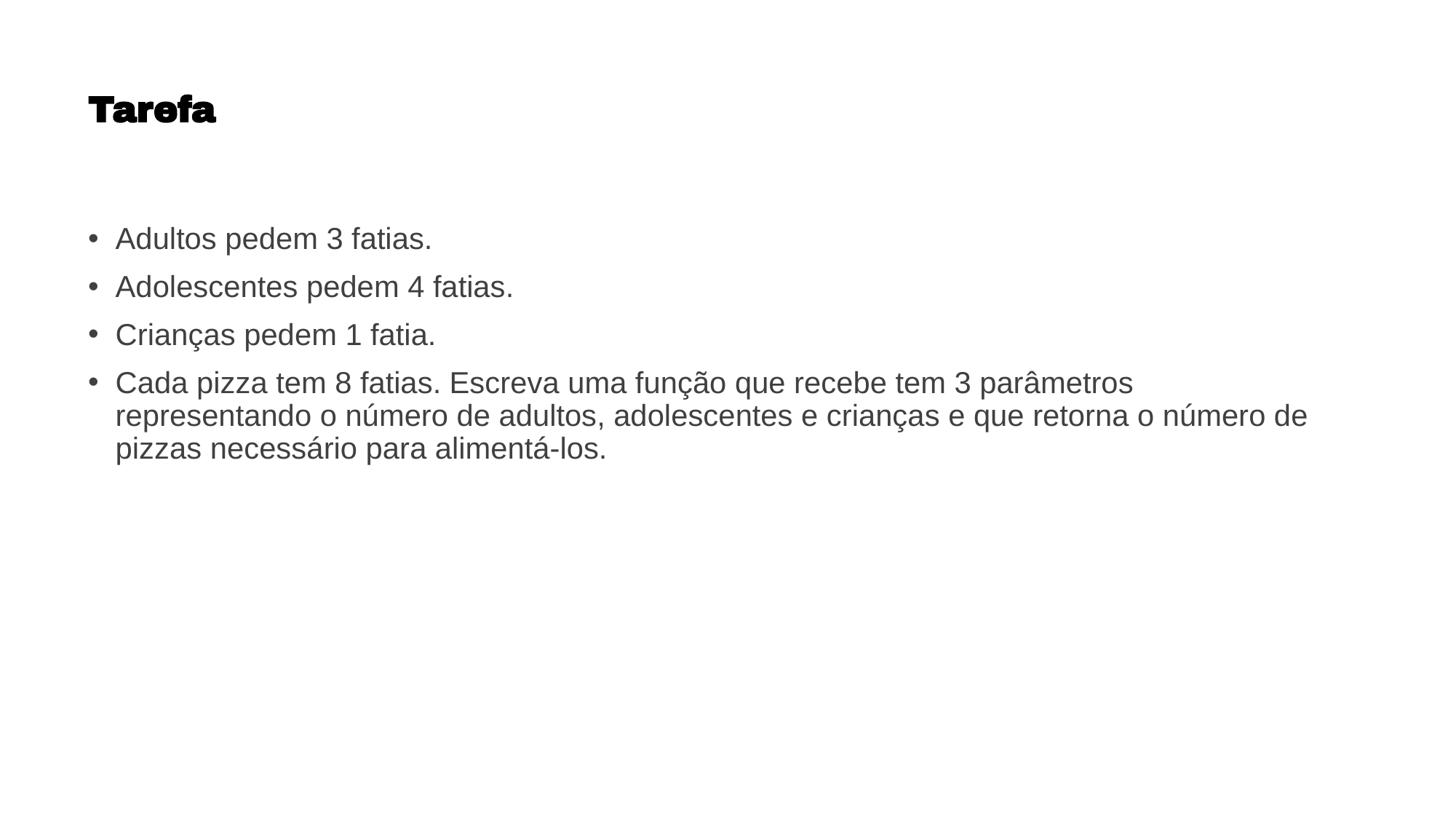

# Tarefa
Adultos pedem 3 fatias.
Adolescentes pedem 4 fatias.
Crianças pedem 1 fatia.
Cada pizza tem 8 fatias. Escreva uma função que recebe tem 3 parâmetros representando o número de adultos, adolescentes e crianças e que retorna o número de pizzas necessário para alimentá-los.